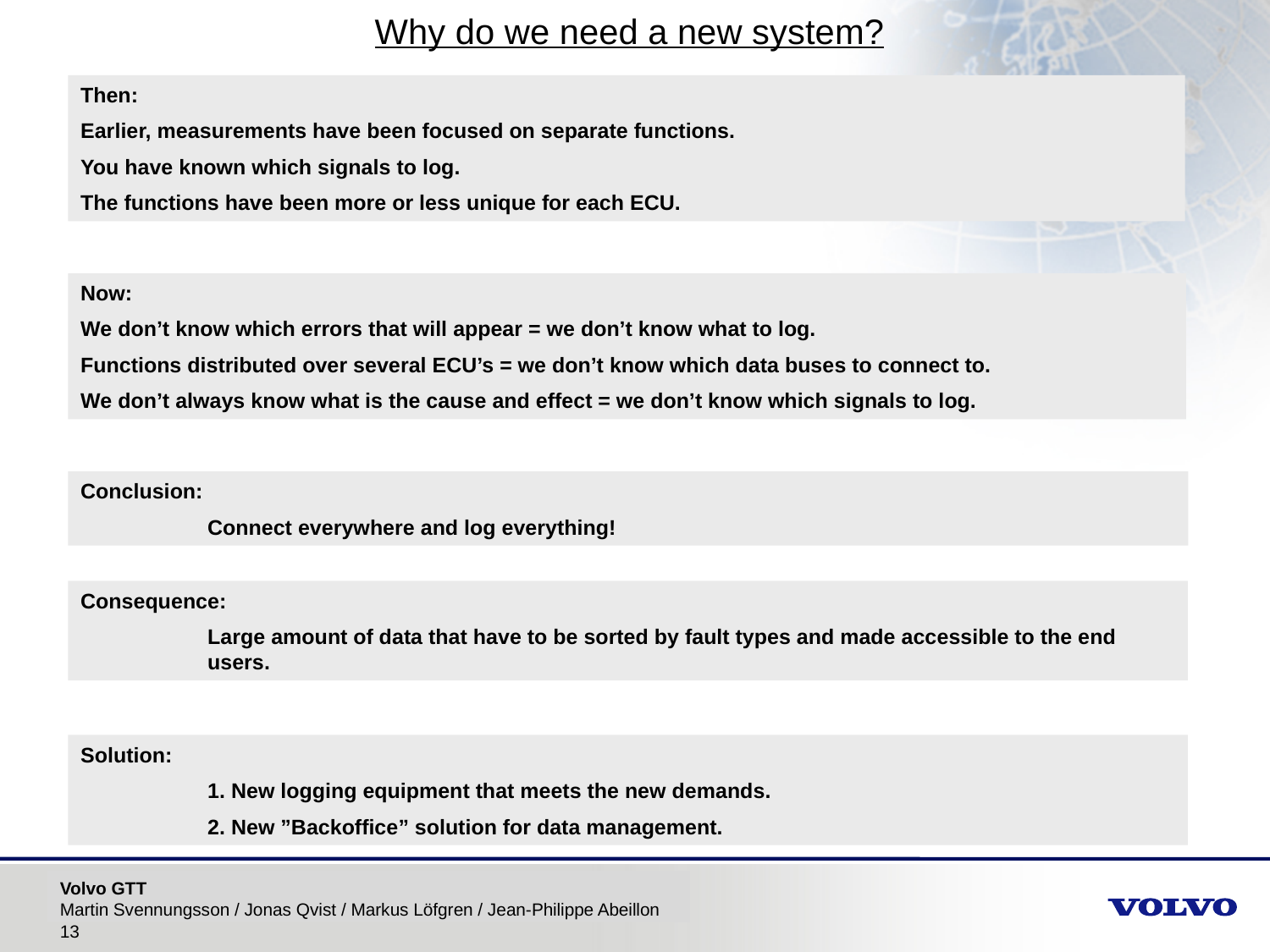

Why do we need a new system?
Then:
Earlier, measurements have been focused on separate functions.
You have known which signals to log.
The functions have been more or less unique for each ECU.
Now:
We don’t know which errors that will appear = we don’t know what to log.
Functions distributed over several ECU’s = we don’t know which data buses to connect to.
We don’t always know what is the cause and effect = we don’t know which signals to log.
Conclusion:
	Connect everywhere and log everything!
Consequence:
	Large amount of data that have to be sorted by fault types and made accessible to the end 	users.
Solution:
	1. New logging equipment that meets the new demands.
	2. New ”Backoffice” solution for data management.
Volvo GTT
Martin Svennungsson / Jonas Qvist / Markus Löfgren / Jean-Philippe Abeillon
13